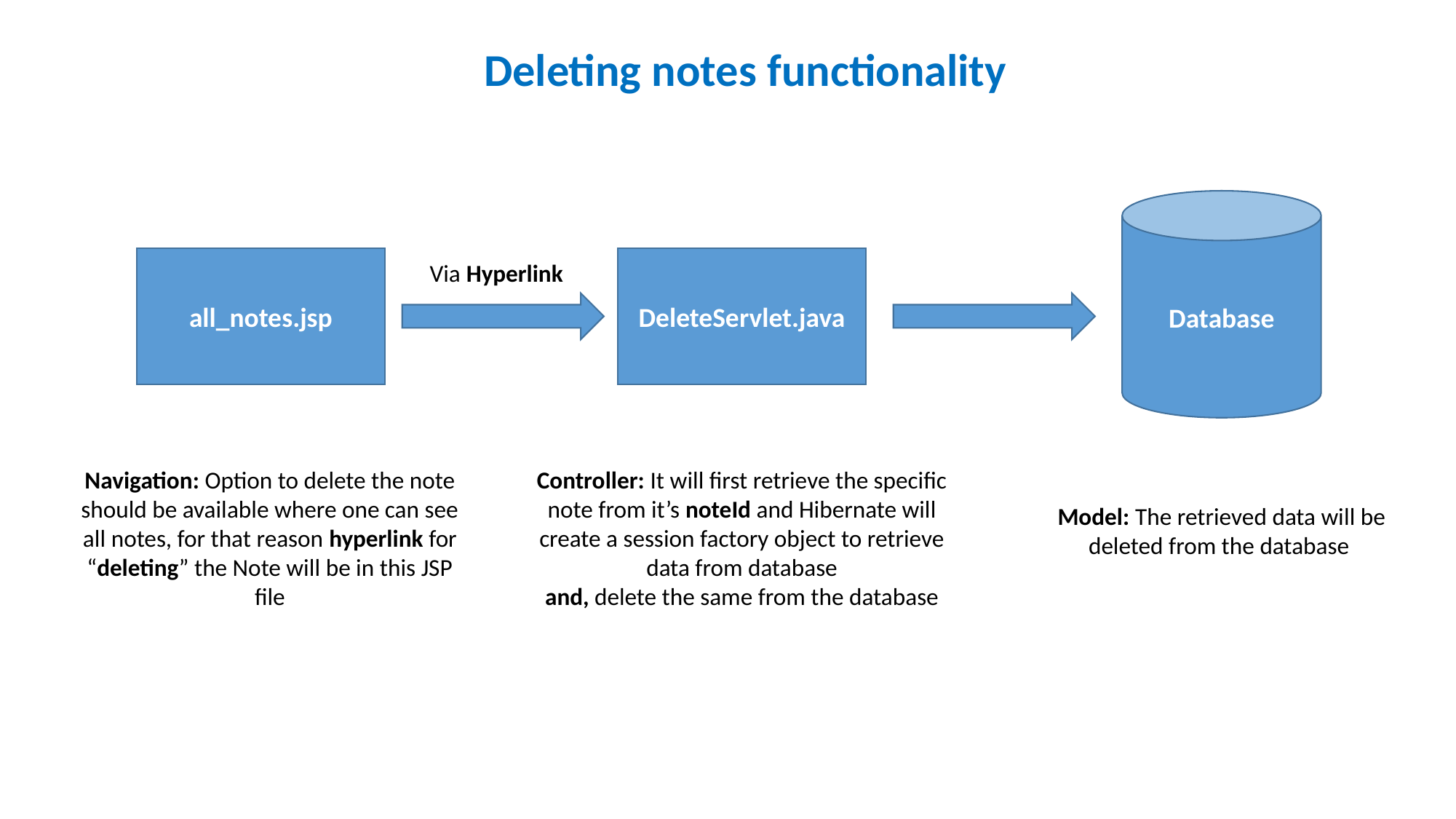

Deleting notes functionality
Database
all_notes.jsp
DeleteServlet.java
Via Hyperlink

Navigation: Option to delete the note should be available where one can see all notes, for that reason hyperlink for “deleting” the Note will be in this JSP file
Controller: It will first retrieve the specific note from it’s noteId and Hibernate will create a session factory object to retrieve data from database
and, delete the same from the database
Model: The retrieved data will be deleted from the database